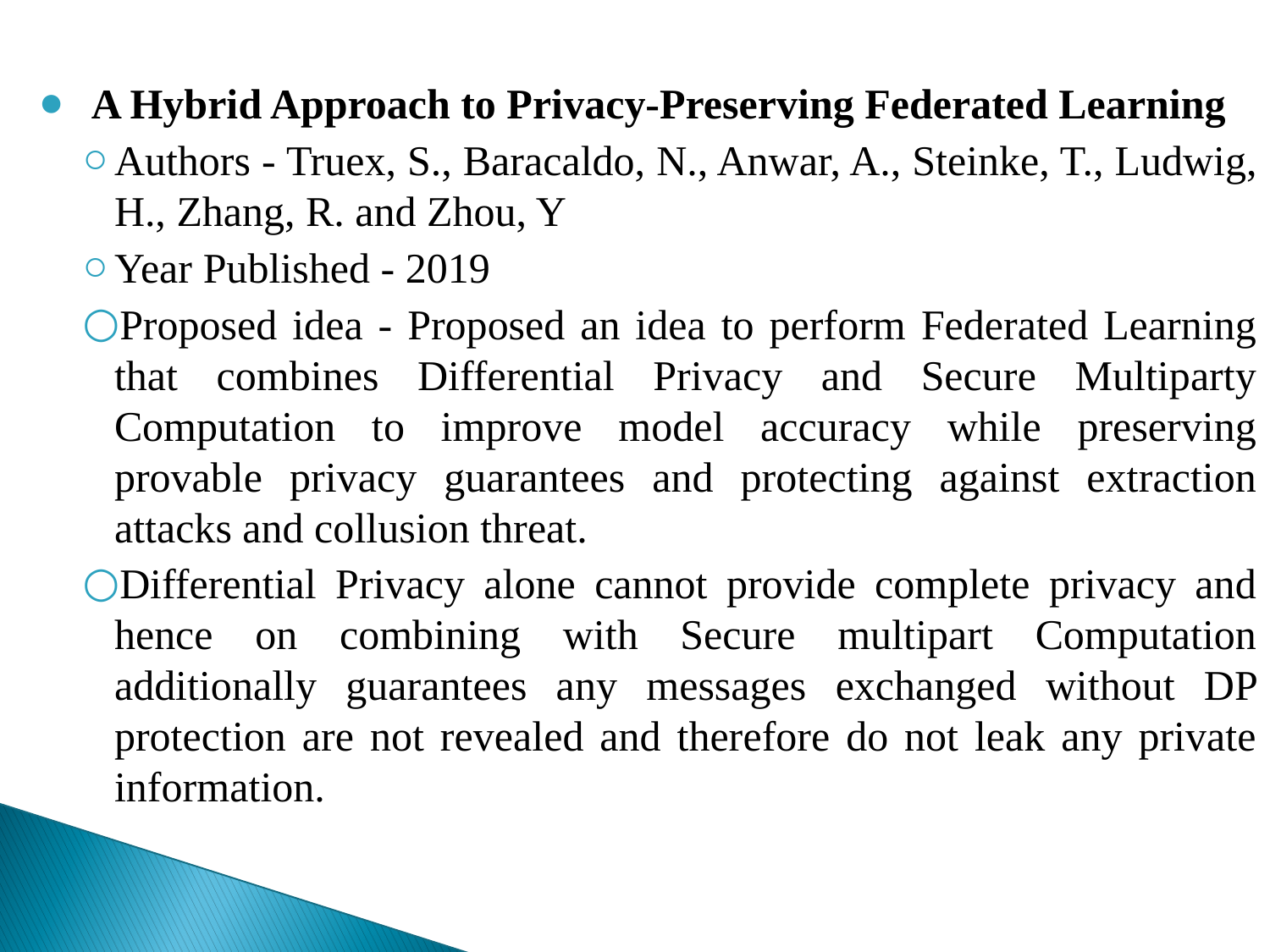

A Hybrid Approach to Privacy-Preserving Federated Learning
Authors - Truex, S., Baracaldo, N., Anwar, A., Steinke, T., Ludwig, H., Zhang, R. and Zhou, Y
Year Published - 2019
Proposed idea - Proposed an idea to perform Federated Learning that combines Differential Privacy and Secure Multiparty Computation to improve model accuracy while preserving provable privacy guarantees and protecting against extraction attacks and collusion threat.
Differential Privacy alone cannot provide complete privacy and hence on combining with Secure multipart Computation additionally guarantees any messages exchanged without DP protection are not revealed and therefore do not leak any private information.